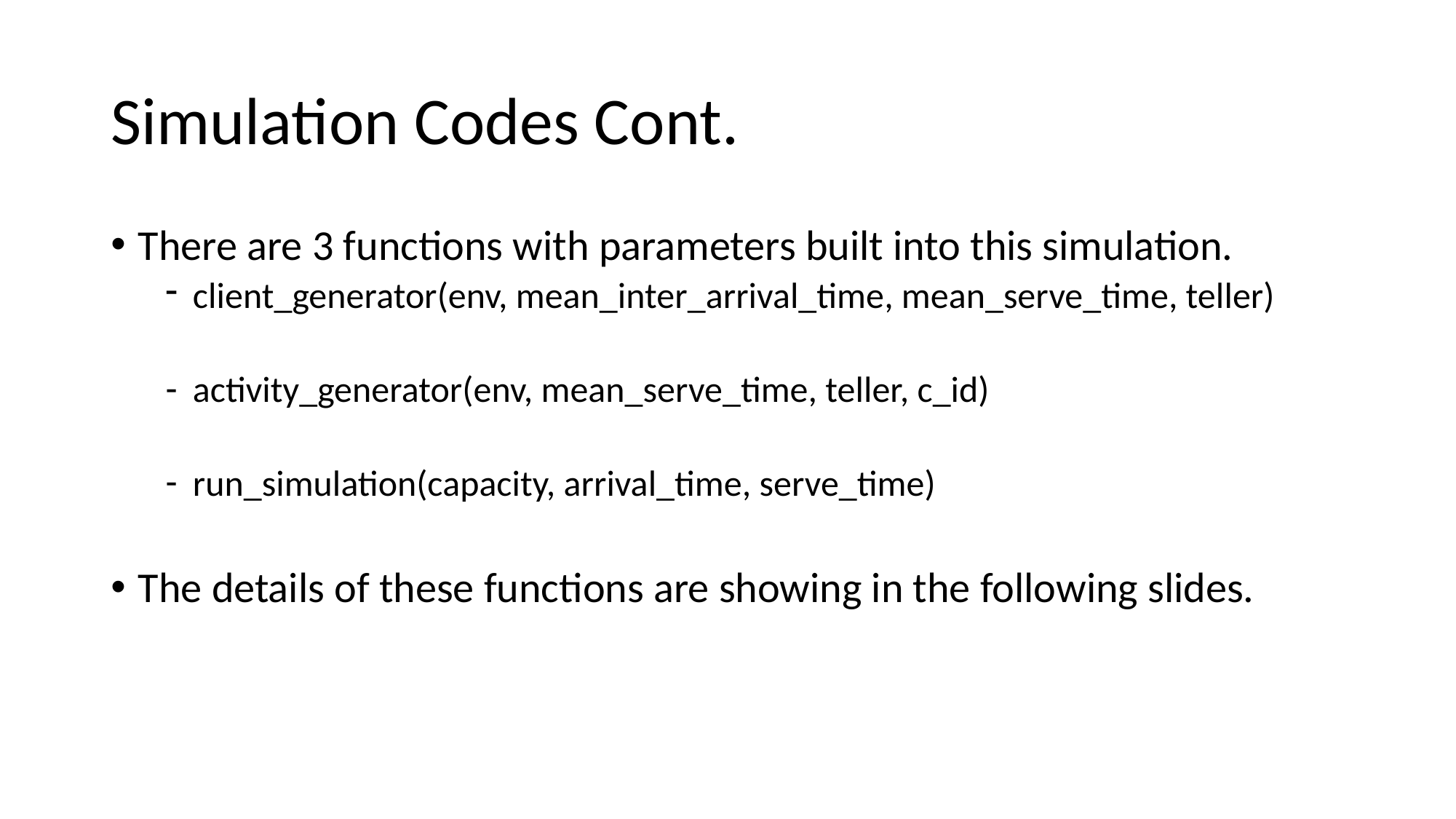

# Simulation Codes Cont.
There are 3 functions with parameters built into this simulation.
client_generator(env, mean_inter_arrival_time, mean_serve_time, teller)

activity_generator(env, mean_serve_time, teller, c_id)

run_simulation(capacity, arrival_time, serve_time)

The details of these functions are showing in the following slides.